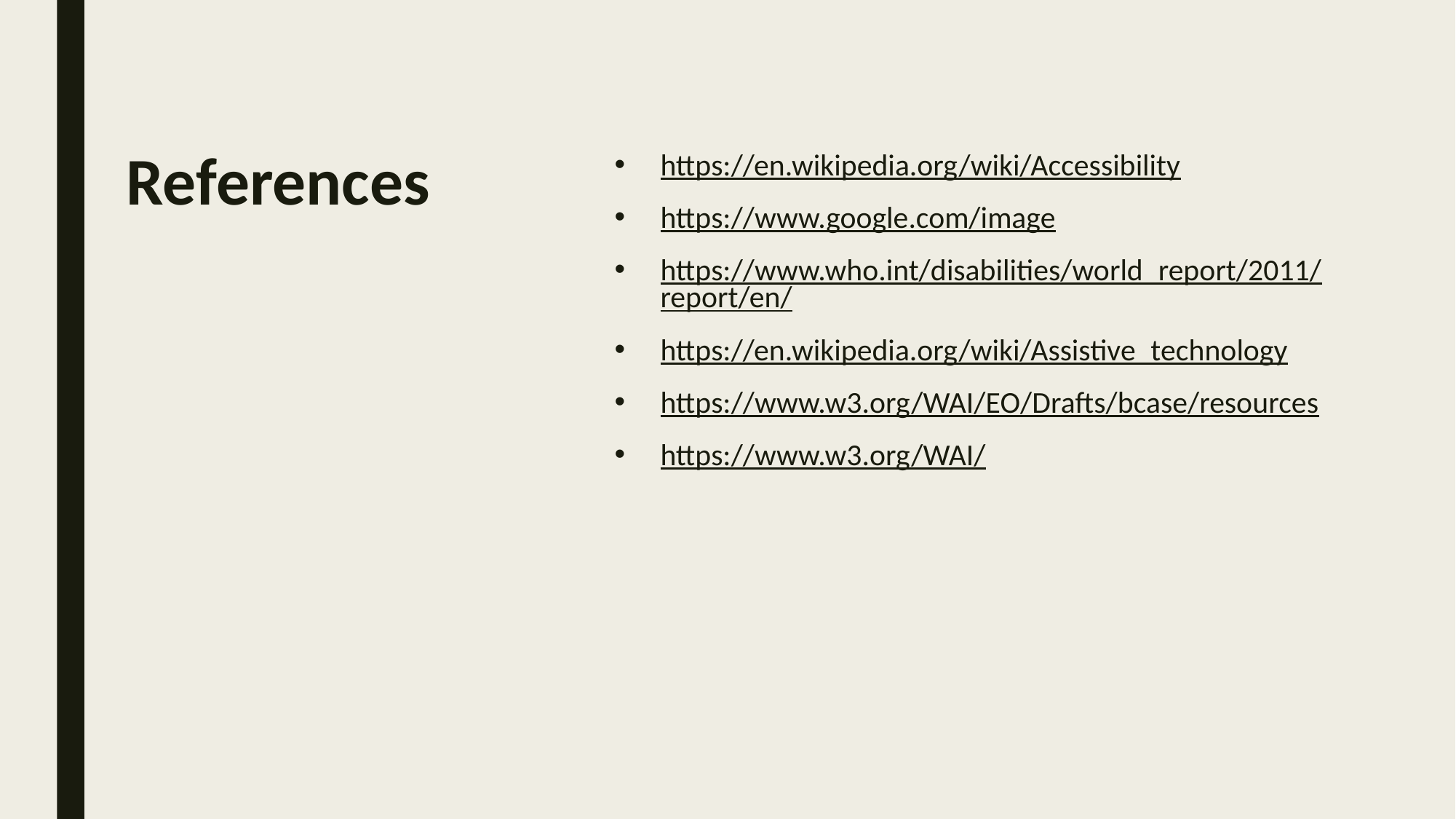

https://en.wikipedia.org/wiki/Accessibility
https://www.google.com/image
https://www.who.int/disabilities/world_report/2011/report/en/
https://en.wikipedia.org/wiki/Assistive_technology
https://www.w3.org/WAI/EO/Drafts/bcase/resources
https://www.w3.org/WAI/
# References